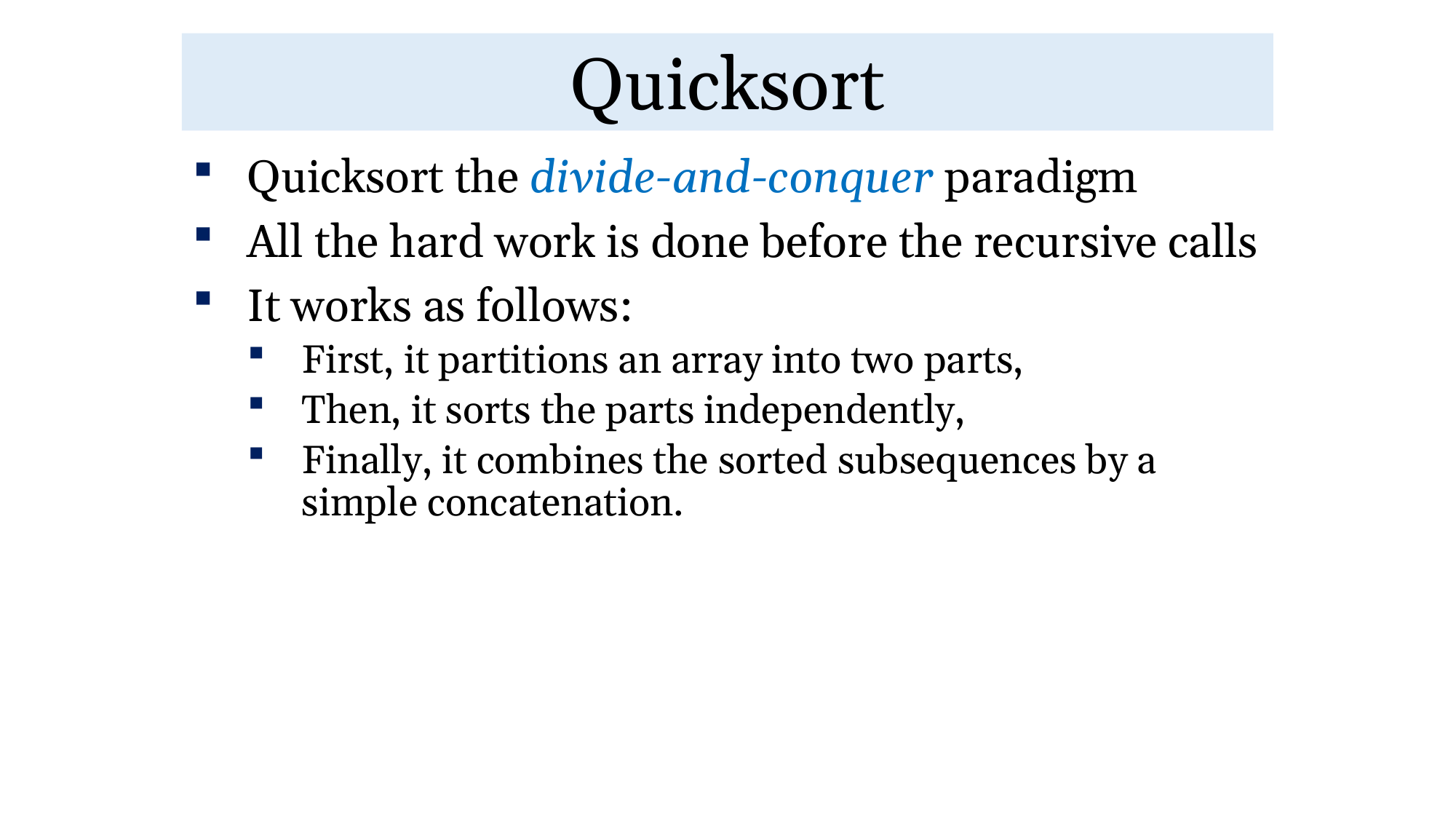

# Quicksort
Quicksort the divide-and-conquer paradigm
All the hard work is done before the recursive calls
It works as follows:
First, it partitions an array into two parts,
Then, it sorts the parts independently,
Finally, it combines the sorted subsequences by a simple concatenation.